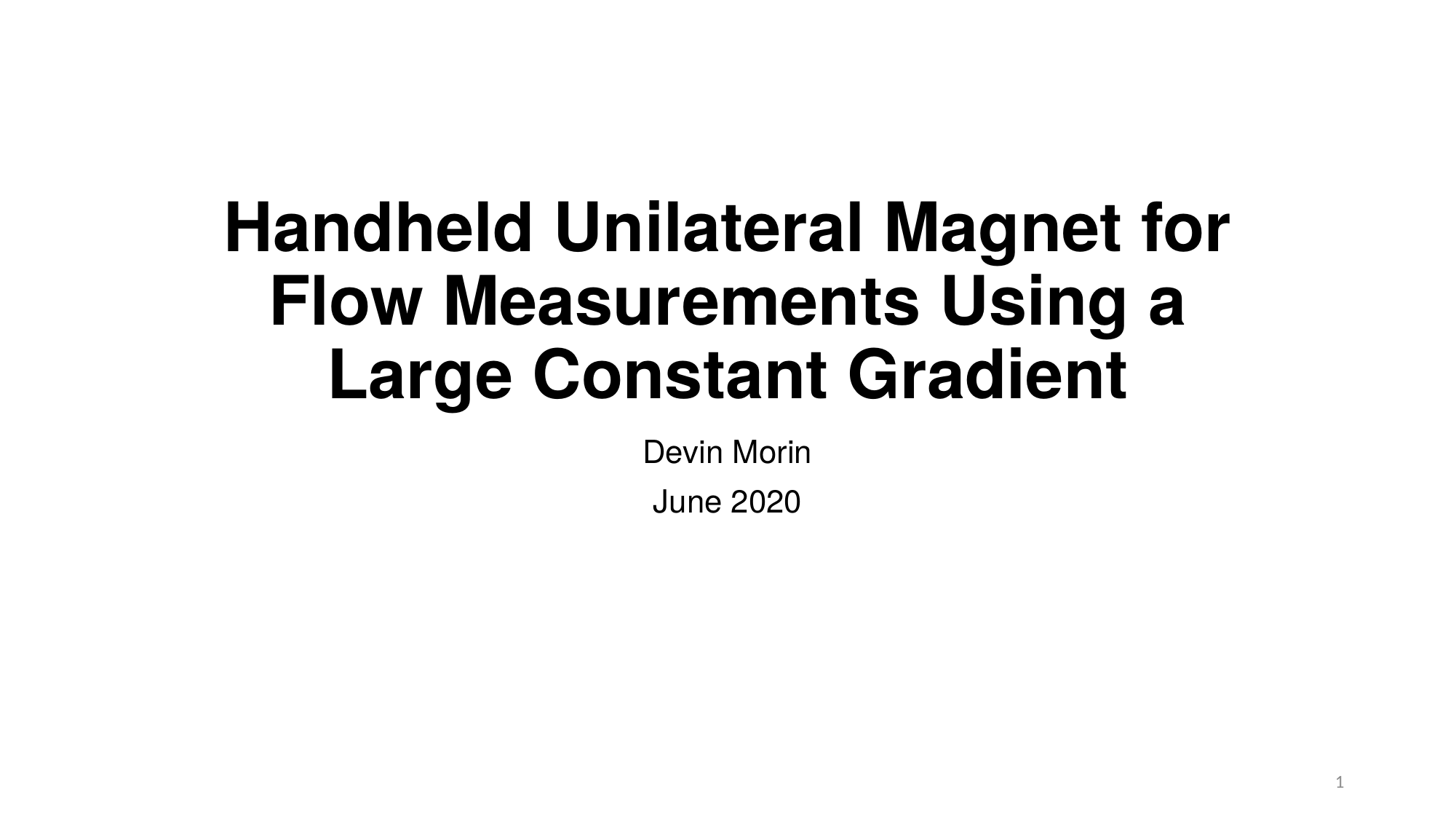

# Handheld Unilateral Magnet for Flow Measurements Using a Large Constant Gradient
Devin Morin
June 2020
1